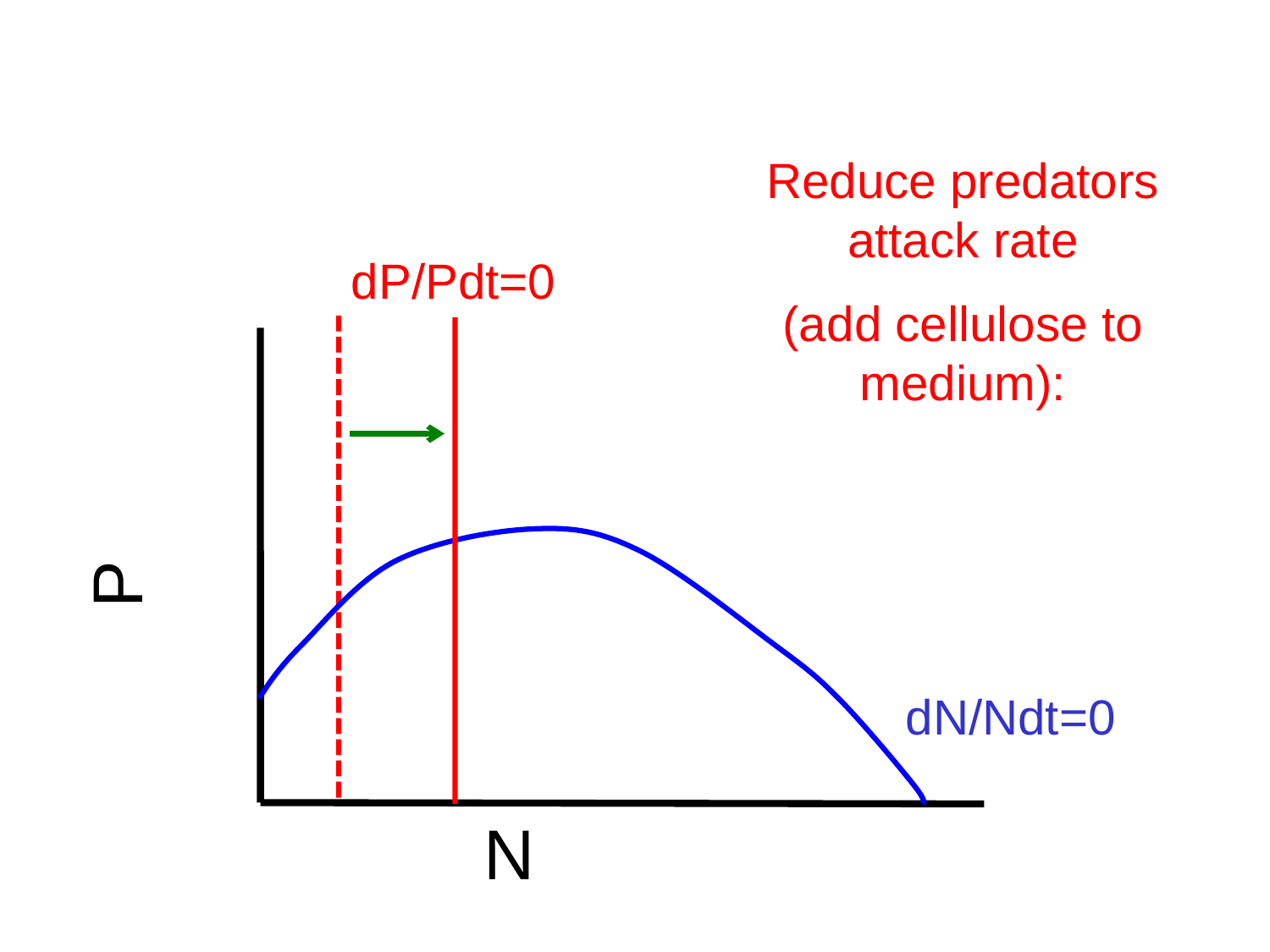

Reduce predators attack rate
(add cellulose to medium):
dP/Pdt=0

P
N

dN/Ndt=0